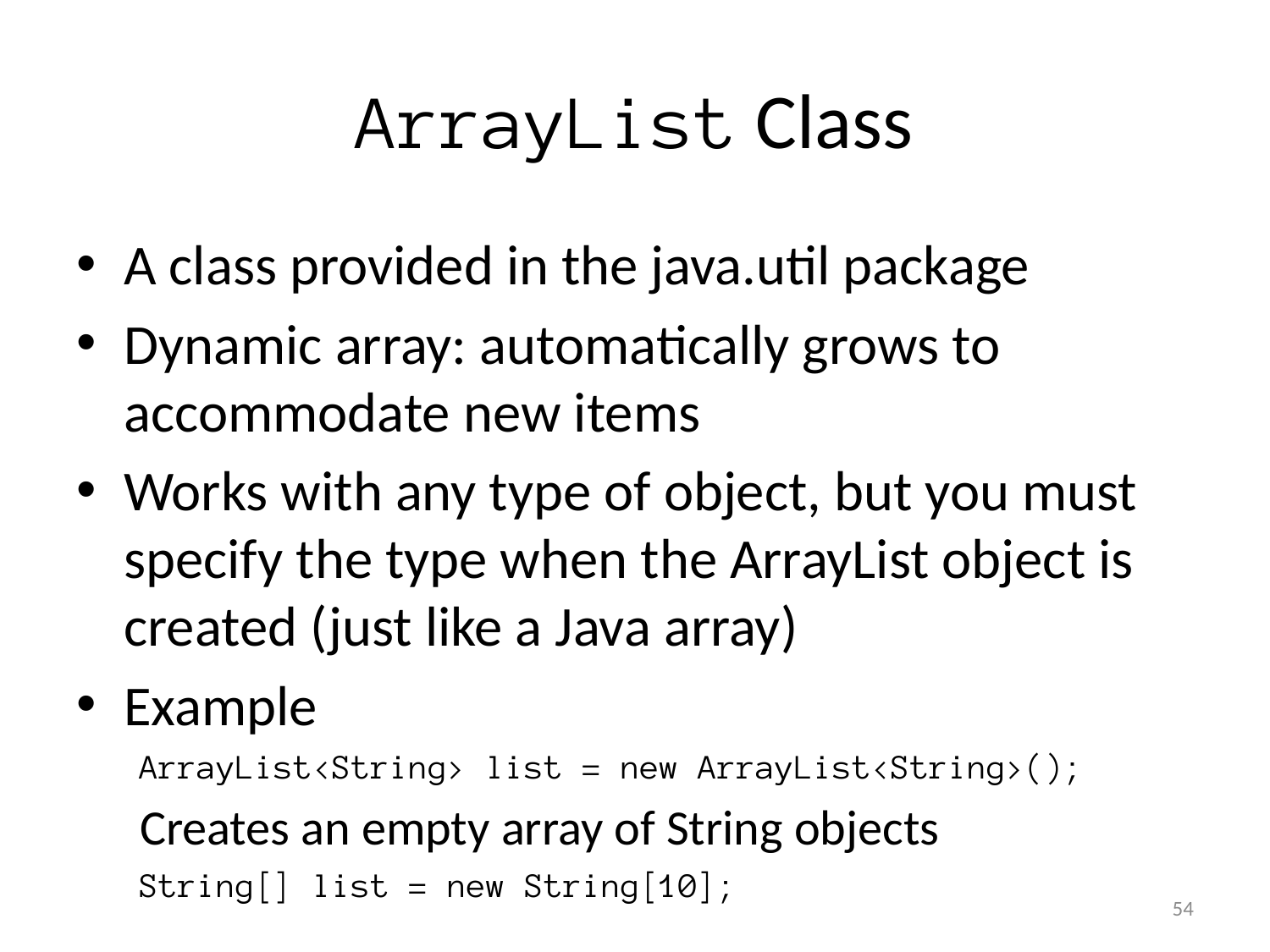

# ArrayList Class
A class provided in the java.util package
Dynamic array: automatically grows to accommodate new items
Works with any type of object, but you must specify the type when the ArrayList object is created (just like a Java array)
Example
ArrayList<String> list = new ArrayList<String>();
Creates an empty array of String objects
String[] list = new String[10];

54